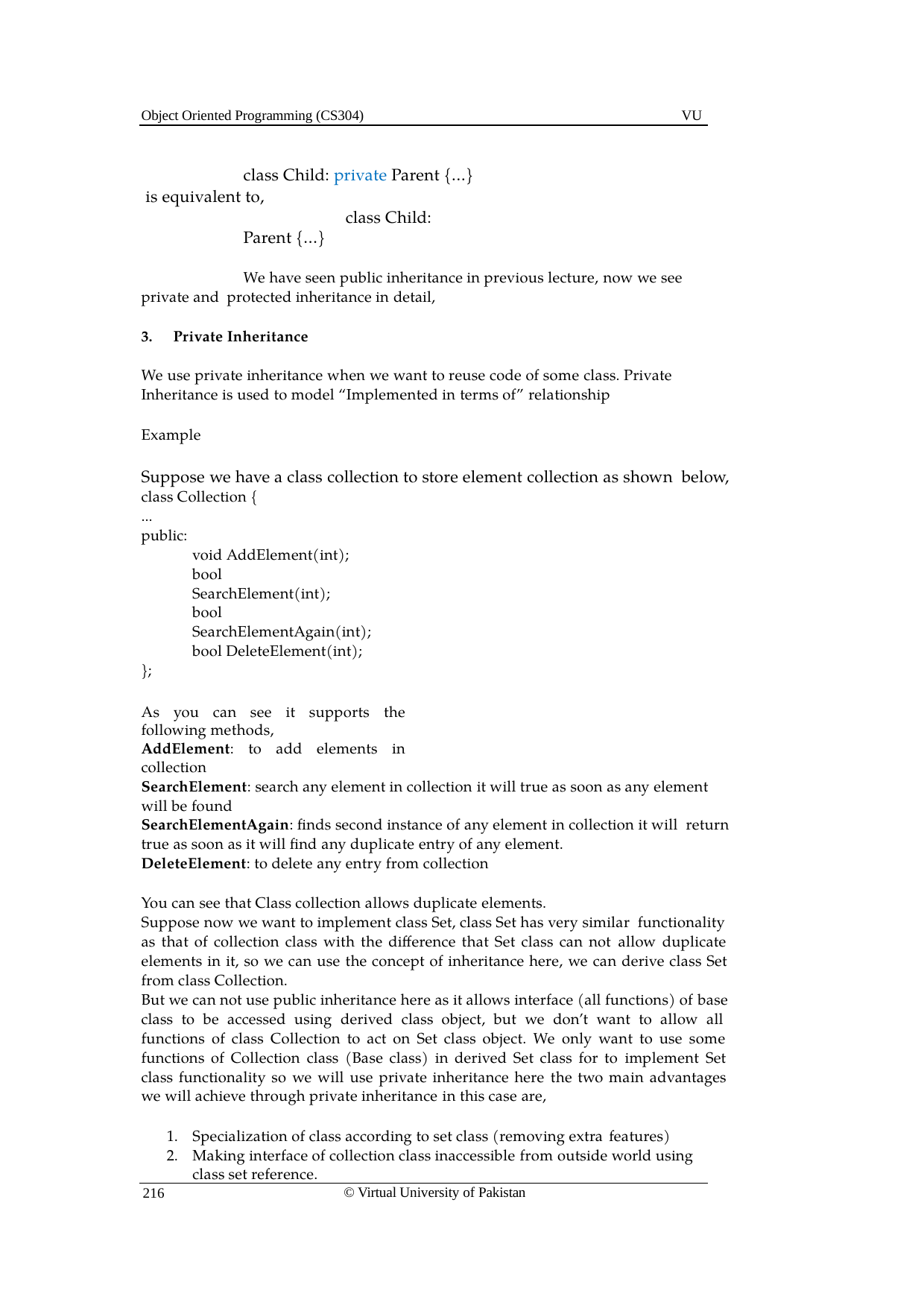

Object Oriented Programming (CS304)
VU

class Child: private Parent {…}  is equivalent to,
class Child: Parent {…}

We have seen public inheritance in previous lecture, now we see private and  protected inheritance in detail,

Private Inheritance

We use private inheritance when we want to reuse code of some class. Private  Inheritance is used to model “Implemented in terms of” relationship

Example

Suppose we have a class collection to store element collection as shown  below,
class Collection {
...
public:
void AddElement(int);  bool SearchElement(int);
bool SearchElementAgain(int);  bool DeleteElement(int);
};

As you can see it supports the following methods,
AddElement: to add elements in collection
SearchElement: search any element in collection it will true as soon as any element  will be found
SearchElementAgain: finds second instance of any element in collection it will  return true as soon as it will find any duplicate entry of any element.
DeleteElement: to delete any entry from collection

You can see that Class collection allows duplicate elements.
Suppose now we want to implement class Set, class Set has very similar functionality
as that of collection class with the difference that Set class can not allow duplicate  elements in it, so we can use the concept of inheritance here, we can derive class Set  from class Collection.
But we can not use public inheritance here as it allows interface (all functions) of base
class to be accessed using derived class object, but we don’t want to allow all  functions of class Collection to act on Set class object. We only want to use some  functions of Collection class (Base class) in derived Set class for to implement Set  class functionality so we will use private inheritance here the two main advantages  we will achieve through private inheritance in this case are,

Specialization of class according to set class (removing extra features)
Making interface of collection class inaccessible from outside world using  class set reference.
© Virtual University of Pakistan

216